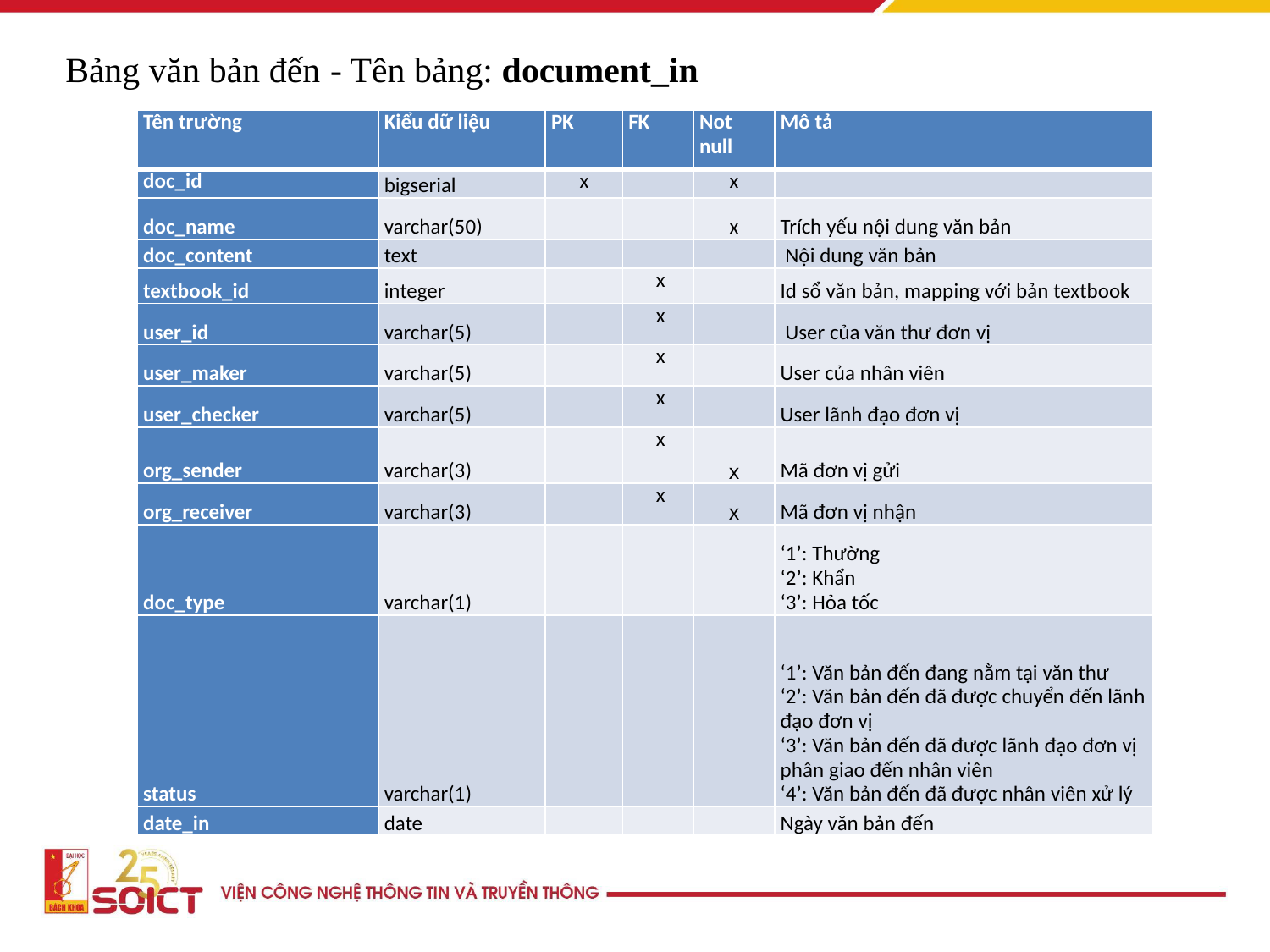

Bảng văn bản đến - Tên bảng: document_in
| Tên trường | Kiểu dữ liệu | PK | FK | Not null | Mô tả |
| --- | --- | --- | --- | --- | --- |
| doc\_id | bigserial | x |  | x |  |
| doc\_name | varchar(50) |  |  | x | Trích yếu nội dung văn bản |
| doc\_content | text |  |  |  | Nội dung văn bản |
| textbook\_id | integer |  | x |  | Id sổ văn bản, mapping với bản textbook |
| user\_id | varchar(5) |  | x |  | User của văn thư đơn vị |
| user\_maker | varchar(5) |  | x |  | User của nhân viên |
| user\_checker | varchar(5) |  | x |  | User lãnh đạo đơn vị |
| org\_sender | varchar(3) |  | x | x | Mã đơn vị gửi |
| org\_receiver | varchar(3) |  | x | x | Mã đơn vị nhận |
| doc\_type | varchar(1) |  |  |  | ‘1’: Thường ‘2’: Khẩn ‘3’: Hỏa tốc |
| status | varchar(1) |  |  |  | ‘1’: Văn bản đến đang nằm tại văn thư ‘2’: Văn bản đến đã được chuyển đến lãnh đạo đơn vị ‘3’: Văn bản đến đã được lãnh đạo đơn vị phân giao đến nhân viên ‘4’: Văn bản đến đã được nhân viên xử lý |
| date\_in | date |  |  |  | Ngày văn bản đến |